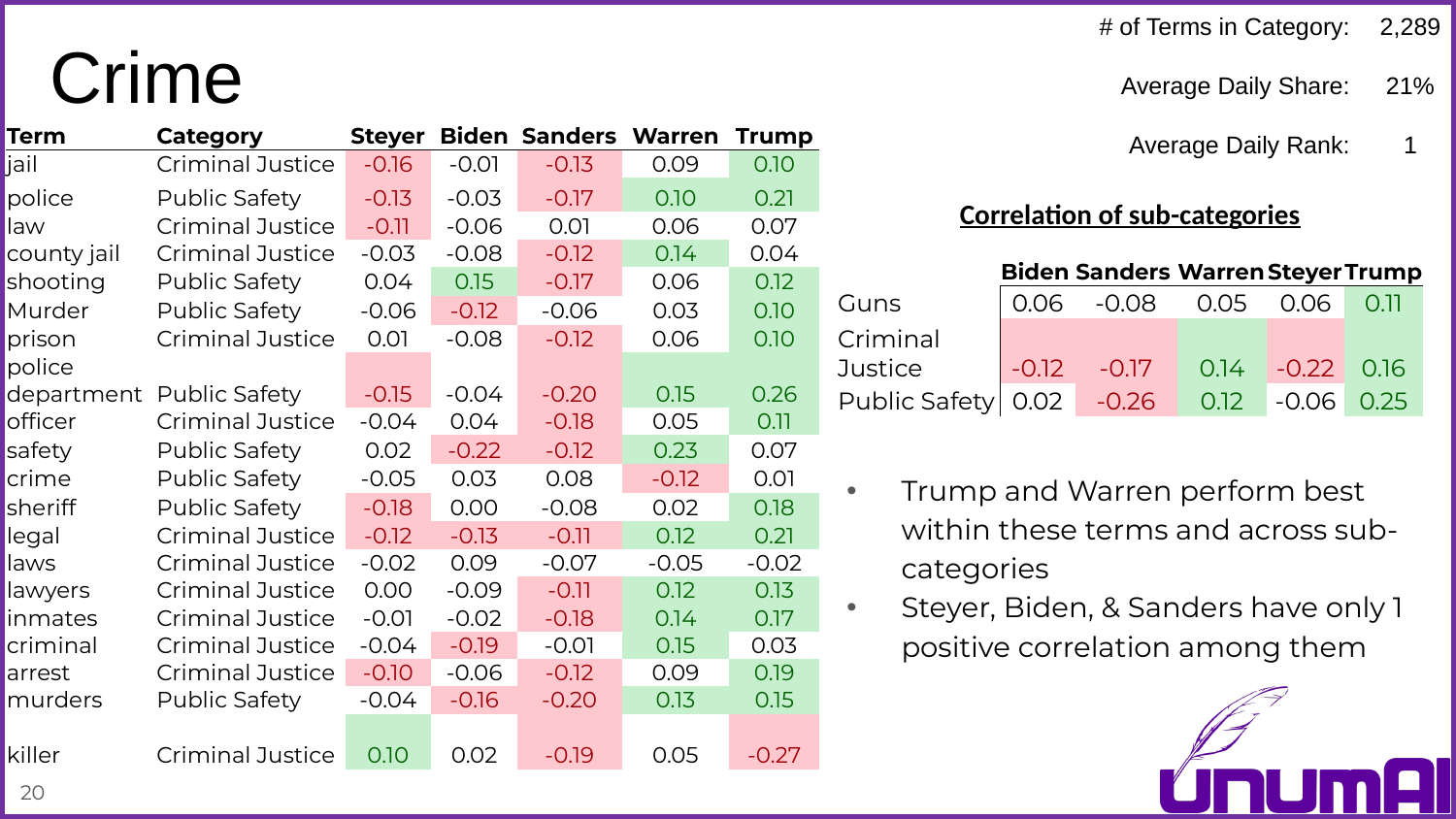

| # of Terms in Category: | 2,289 |
| --- | --- |
| Average Daily Share: | 21% |
| Average Daily Rank: | 1 |
# Crime
| Term | Category | Steyer | Biden | Sanders | Warren | Trump |
| --- | --- | --- | --- | --- | --- | --- |
| jail | Criminal Justice | -0.16 | -0.01 | -0.13 | 0.09 | 0.10 |
| police | Public Safety | -0.13 | -0.03 | -0.17 | 0.10 | 0.21 |
| law | Criminal Justice | -0.11 | -0.06 | 0.01 | 0.06 | 0.07 |
| county jail | Criminal Justice | -0.03 | -0.08 | -0.12 | 0.14 | 0.04 |
| shooting | Public Safety | 0.04 | 0.15 | -0.17 | 0.06 | 0.12 |
| Murder | Public Safety | -0.06 | -0.12 | -0.06 | 0.03 | 0.10 |
| prison | Criminal Justice | 0.01 | -0.08 | -0.12 | 0.06 | 0.10 |
| police department | Public Safety | -0.15 | -0.04 | -0.20 | 0.15 | 0.26 |
| officer | Criminal Justice | -0.04 | 0.04 | -0.18 | 0.05 | 0.11 |
| safety | Public Safety | 0.02 | -0.22 | -0.12 | 0.23 | 0.07 |
| crime | Public Safety | -0.05 | 0.03 | 0.08 | -0.12 | 0.01 |
| sheriff | Public Safety | -0.18 | 0.00 | -0.08 | 0.02 | 0.18 |
| legal | Criminal Justice | -0.12 | -0.13 | -0.11 | 0.12 | 0.21 |
| laws | Criminal Justice | -0.02 | 0.09 | -0.07 | -0.05 | -0.02 |
| lawyers | Criminal Justice | 0.00 | -0.09 | -0.11 | 0.12 | 0.13 |
| inmates | Criminal Justice | -0.01 | -0.02 | -0.18 | 0.14 | 0.17 |
| criminal | Criminal Justice | -0.04 | -0.19 | -0.01 | 0.15 | 0.03 |
| arrest | Criminal Justice | -0.10 | -0.06 | -0.12 | 0.09 | 0.19 |
| murders | Public Safety | -0.04 | -0.16 | -0.20 | 0.13 | 0.15 |
| killer | Criminal Justice | 0.10 | 0.02 | -0.19 | 0.05 | -0.27 |
Correlation of sub-categories
|  | Biden | Sanders | Warren | Steyer | Trump |
| --- | --- | --- | --- | --- | --- |
| Guns | 0.06 | -0.08 | 0.05 | 0.06 | 0.11 |
| Criminal Justice | -0.12 | -0.17 | 0.14 | -0.22 | 0.16 |
| Public Safety | 0.02 | -0.26 | 0.12 | -0.06 | 0.25 |
Trump and Warren perform best within these terms and across sub-categories
Steyer, Biden, & Sanders have only 1 positive correlation among them
20